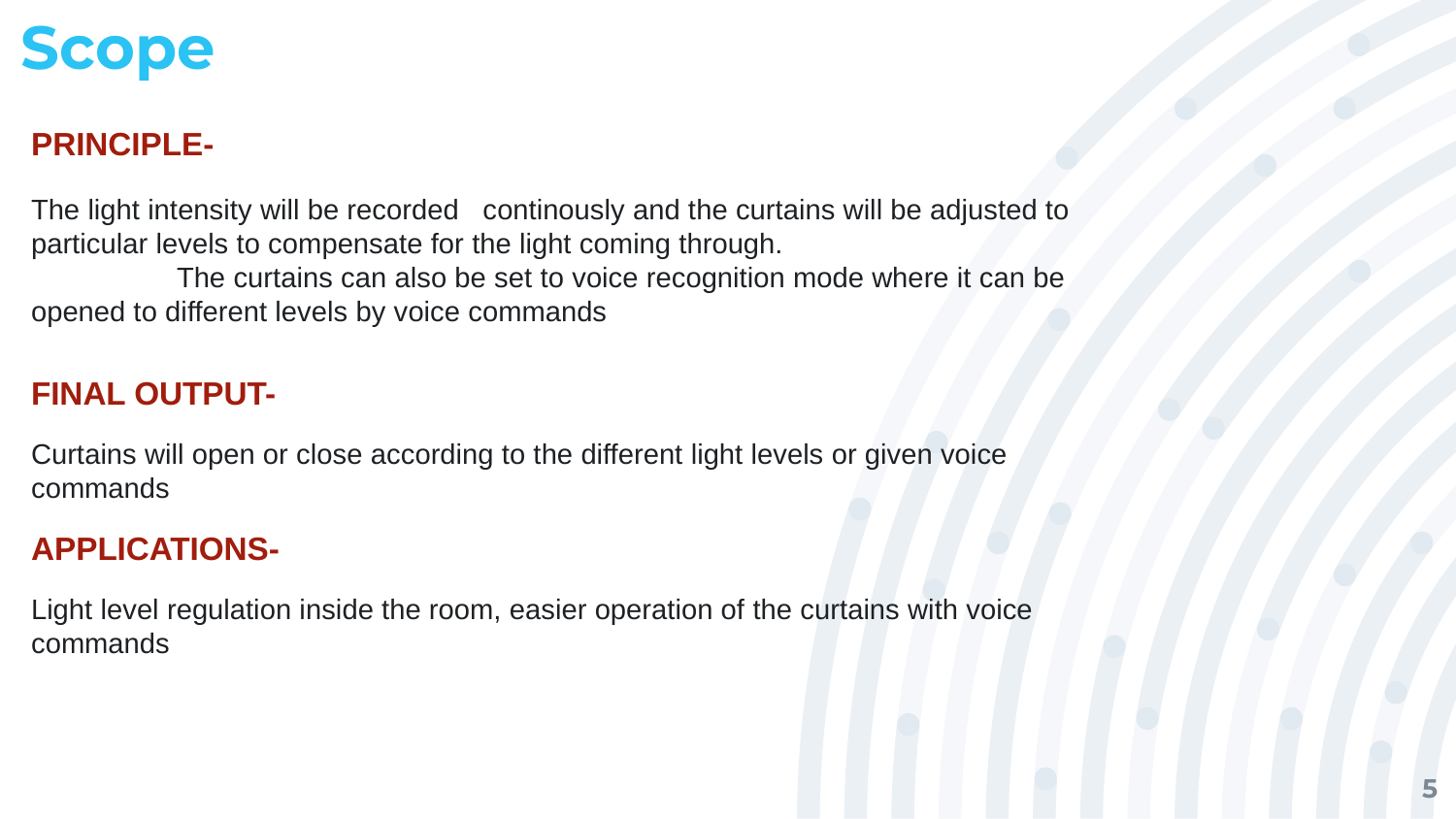

# Scope
PRINCIPLE-

The light intensity will be recorded   continously and the curtains will be adjusted to particular levels to compensate for the light coming through.
	The curtains can also be set to voice recognition mode where it can be  opened to different levels by voice commands

FINAL OUTPUT-
Curtains will open or close according to the different light levels or given voice commands
APPLICATIONS-
Light level regulation inside the room, easier operation of the curtains with voice commands

5